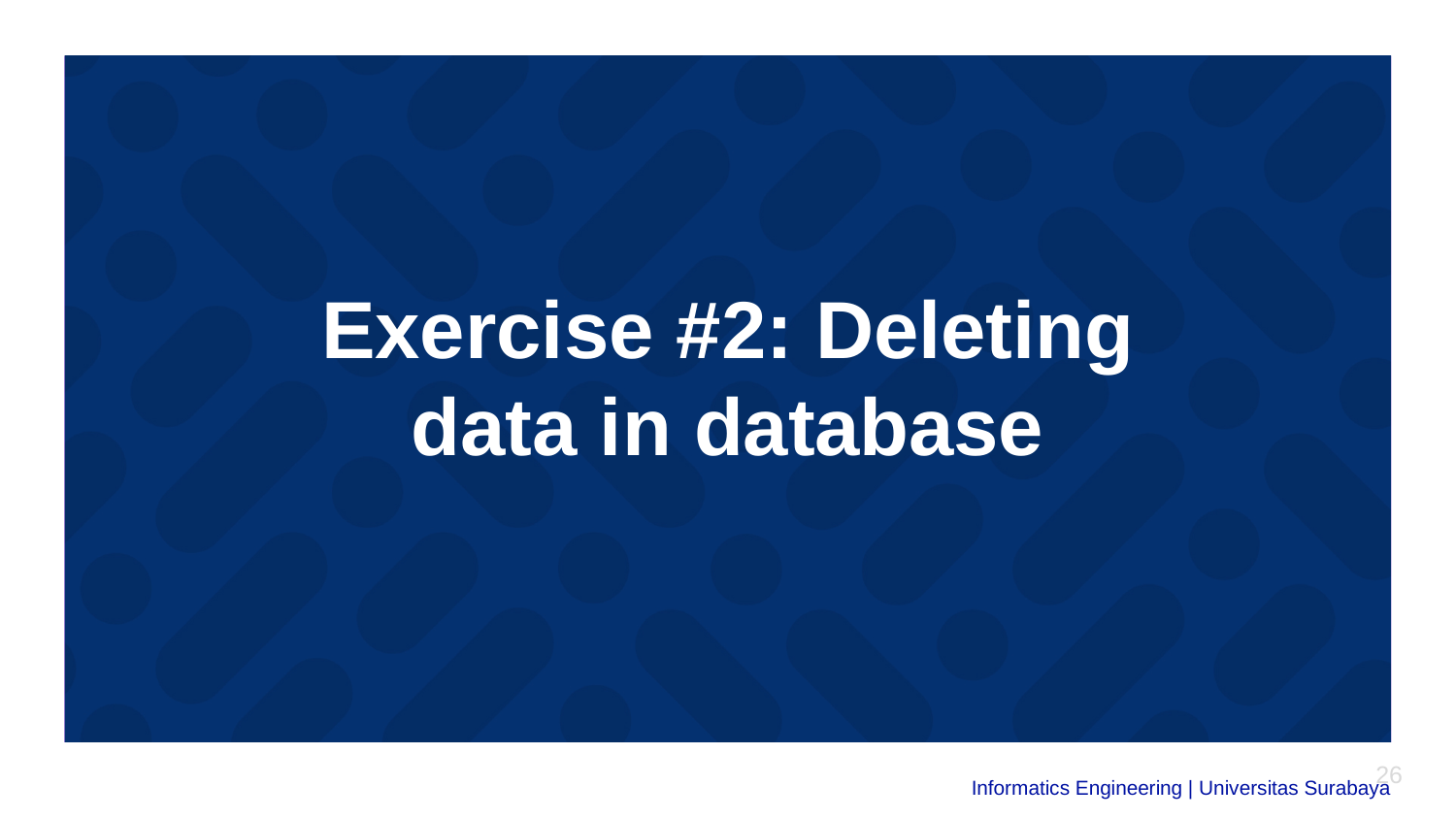

# Exercise #2: Deleting data in database
26
Informatics Engineering | Universitas Surabaya